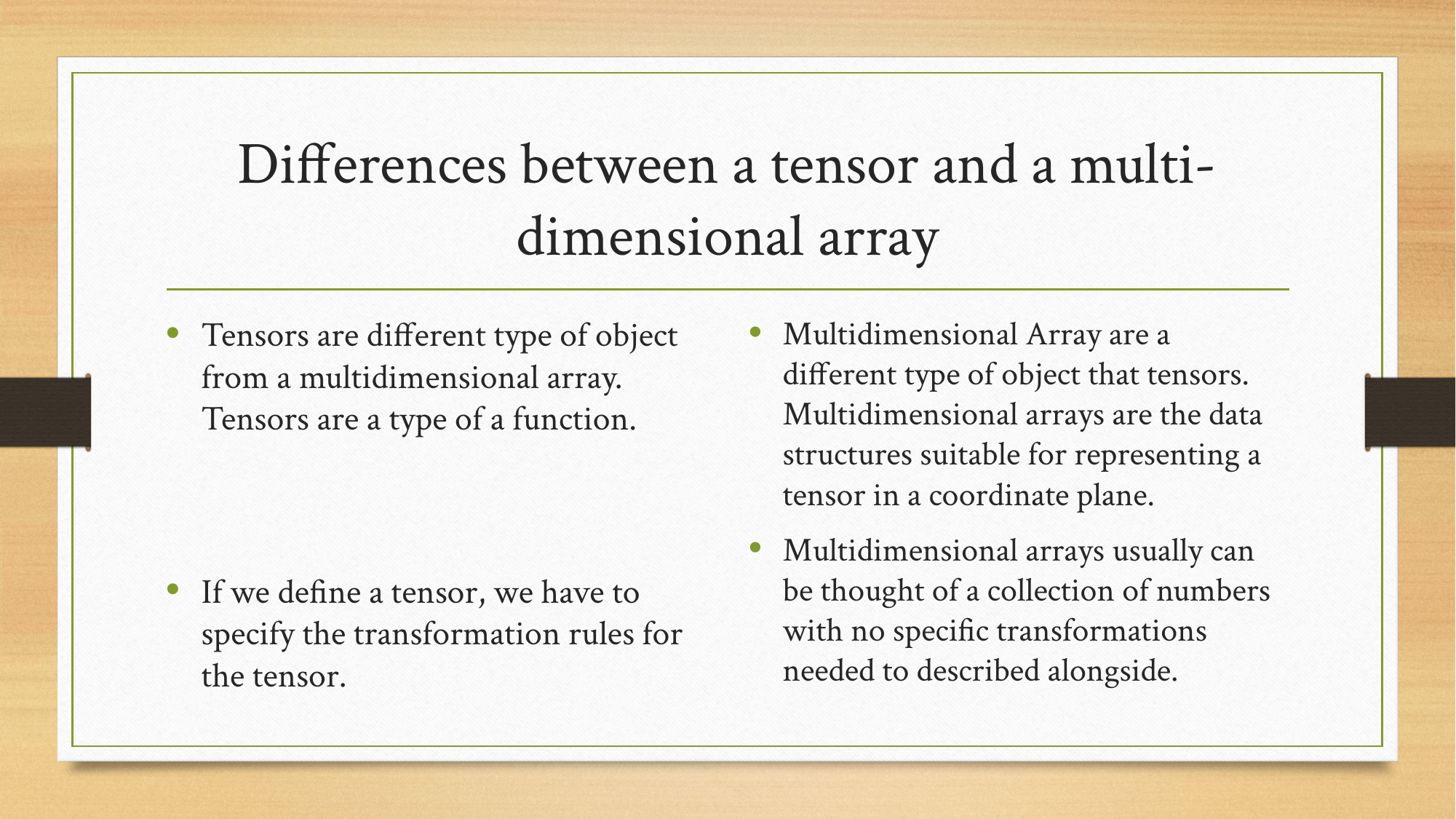

# Differences between a tensor and a multi-dimensional array
Tensors are different type of object from a multidimensional array. Tensors are a type of a function.

If we define a tensor, we have to specify the transformation rules for the tensor.
Multidimensional Array are a different type of object that tensors. Multidimensional arrays are the data structures suitable for representing a tensor in a coordinate plane.
Multidimensional arrays usually can be thought of a collection of numbers with no specific transformations needed to described alongside.